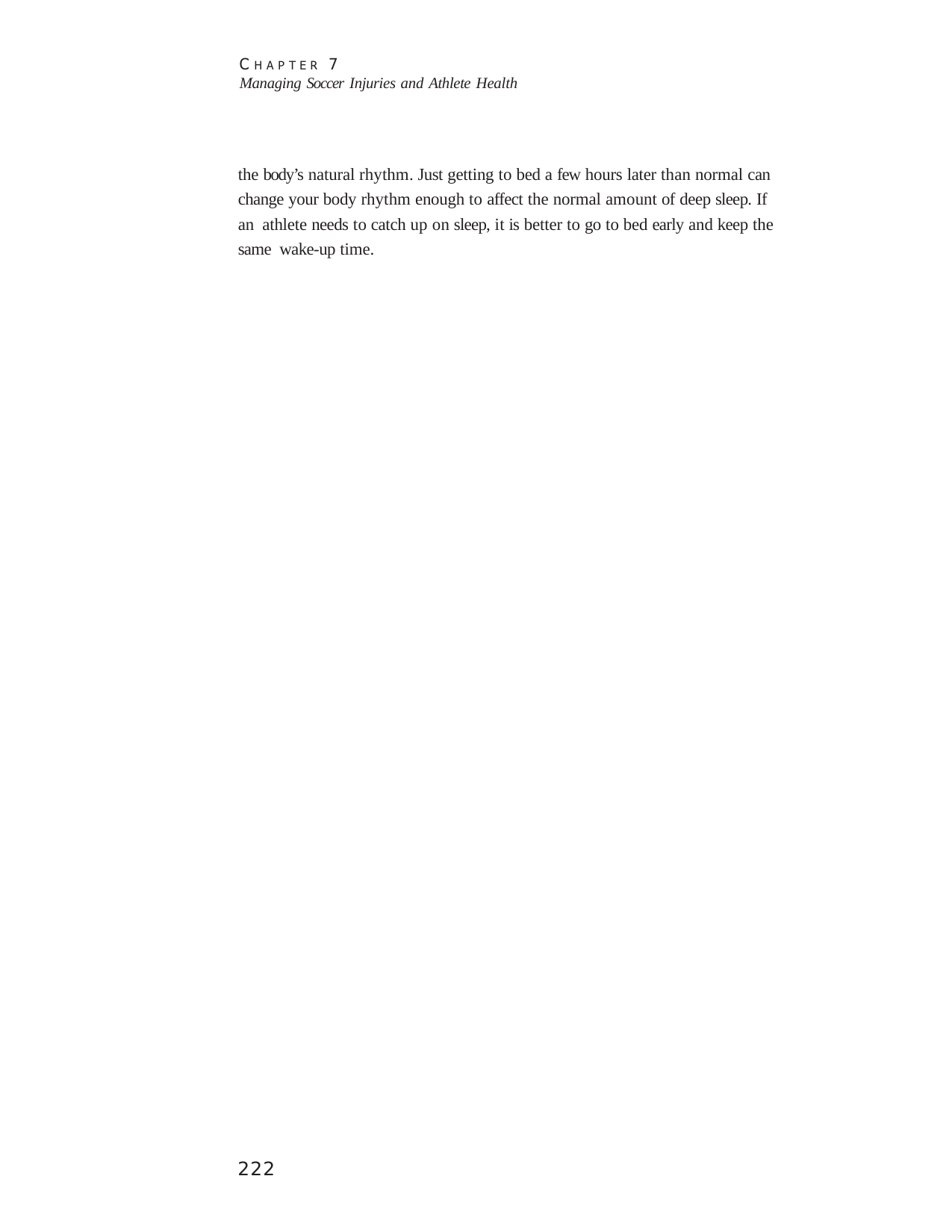

C H A P T E R   7
Managing Soccer Injuries and Athlete Health
the body’s natural rhythm. Just getting to bed a few hours later than normal can  change your body rhythm enough to affect the normal amount of deep sleep. If an  athlete needs to catch up on sleep, it is better to go to bed early and keep the same  wake-up time.
222